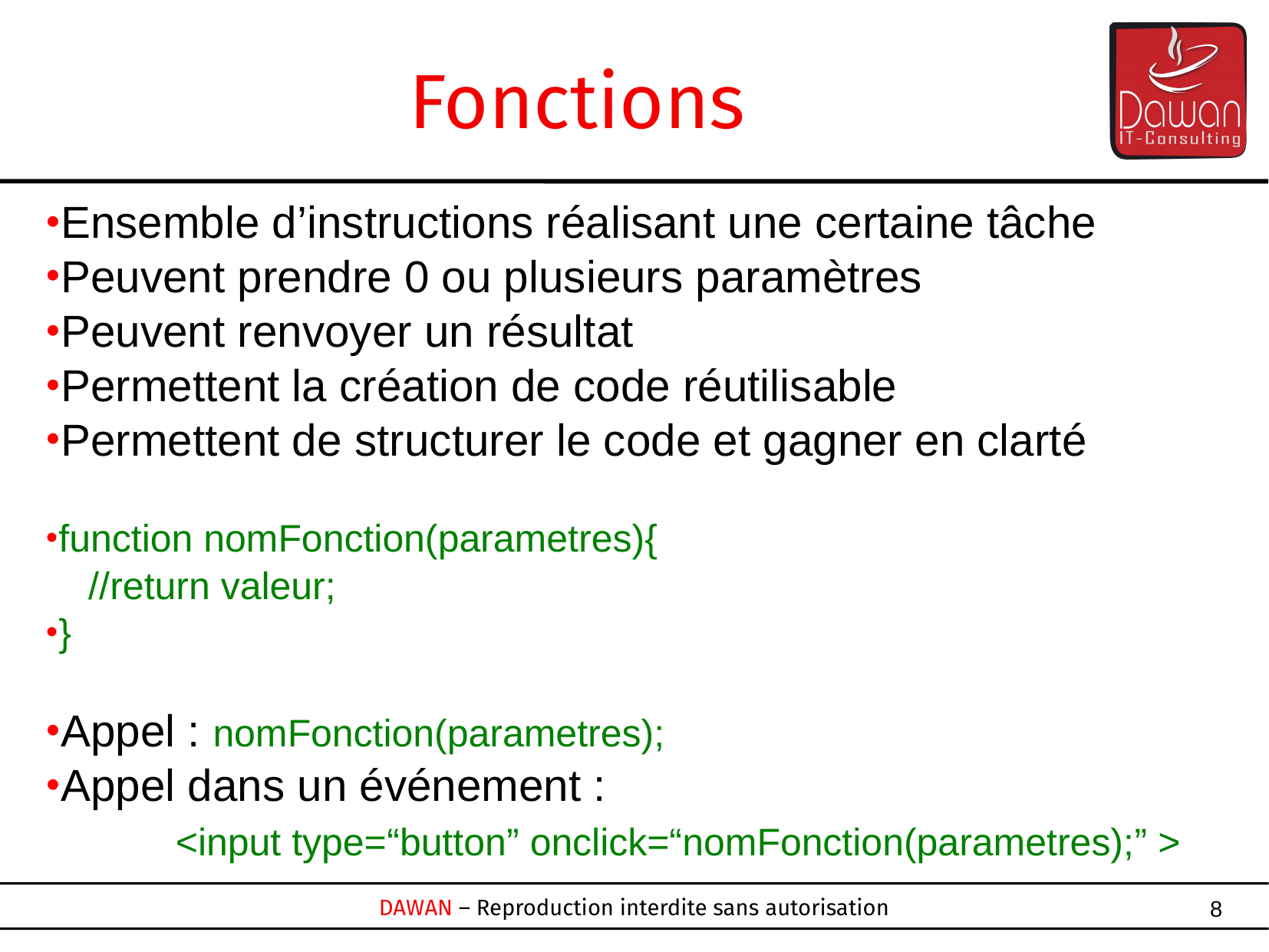

Fonctions
Ensemble d’instructions réalisant une certaine tâche
Peuvent prendre 0 ou plusieurs paramètres
Peuvent renvoyer un résultat
Permettent la création de code réutilisable
Permettent de structurer le code et gagner en clarté

function nomFonction(parametres){
//return valeur;
}

Appel : nomFonction(parametres);
Appel dans un événement :
       <input type=“button” onclick=“nomFonction(parametres);” >
8